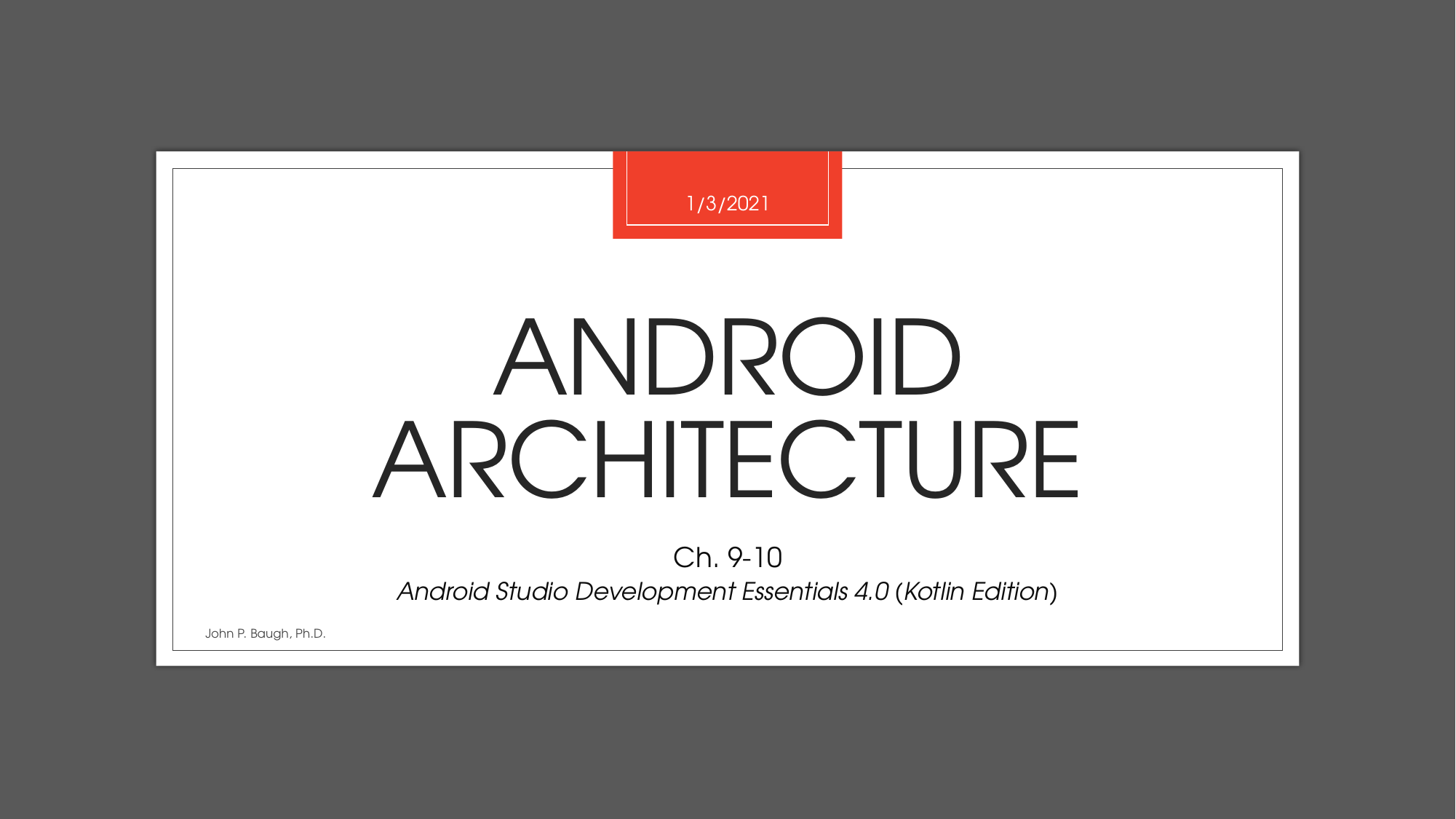

1/3/2021
# Android Architecture
Ch. 9-10
Android Studio Development Essentials 4.0 (Kotlin Edition)
John P. Baugh, Ph.D.